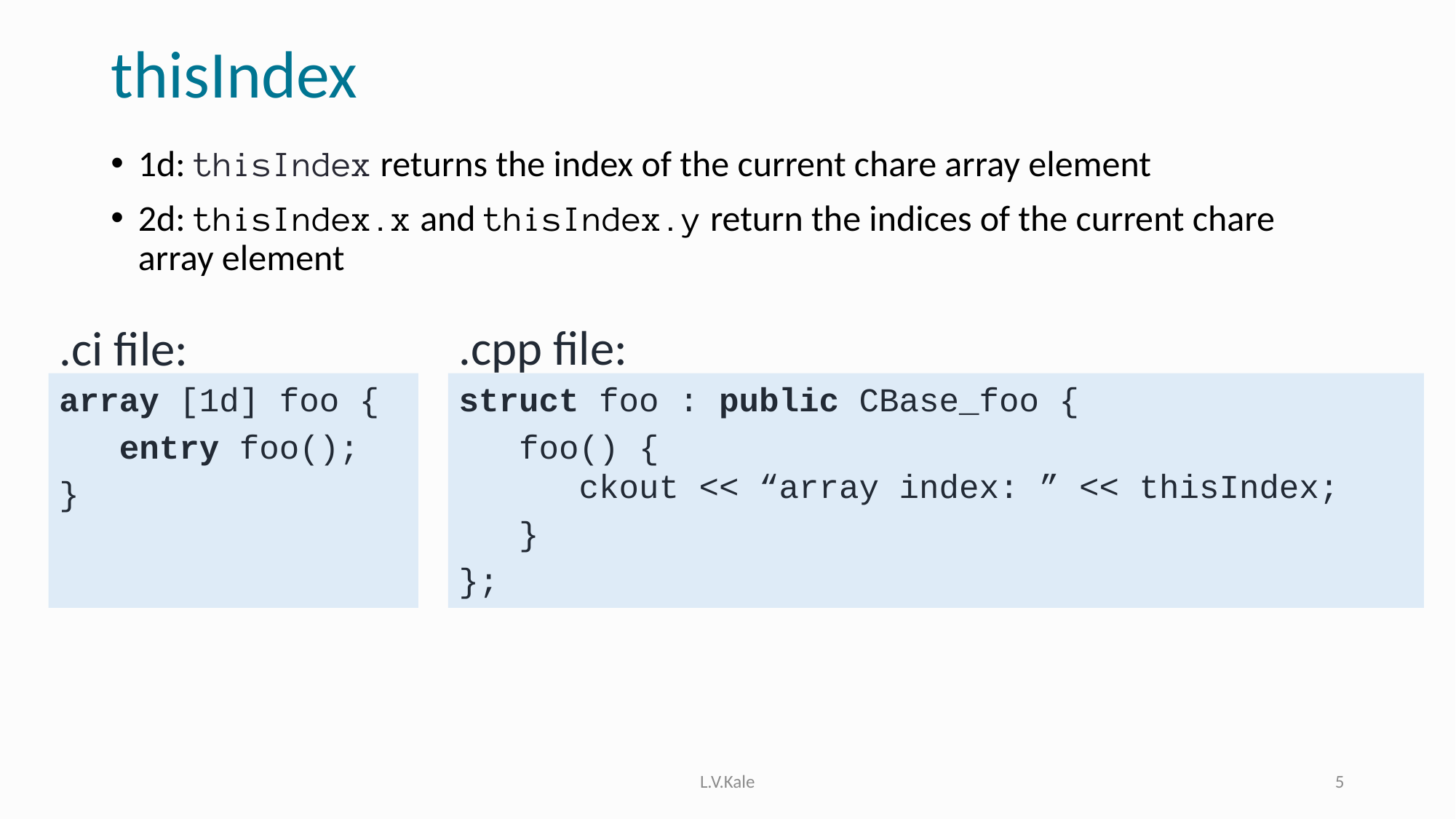

# thisIndex
1d: thisIndex returns the index of the current chare array element
2d: thisIndex.x and thisIndex.y return the indices of the current chare array element

.cpp file:
.ci file:
array [1d] foo {
   entry foo();
}
struct foo : public CBase_foo {
   foo() {
      ckout << “array index: ” << thisIndex;
   }
};
L.V.Kale
5